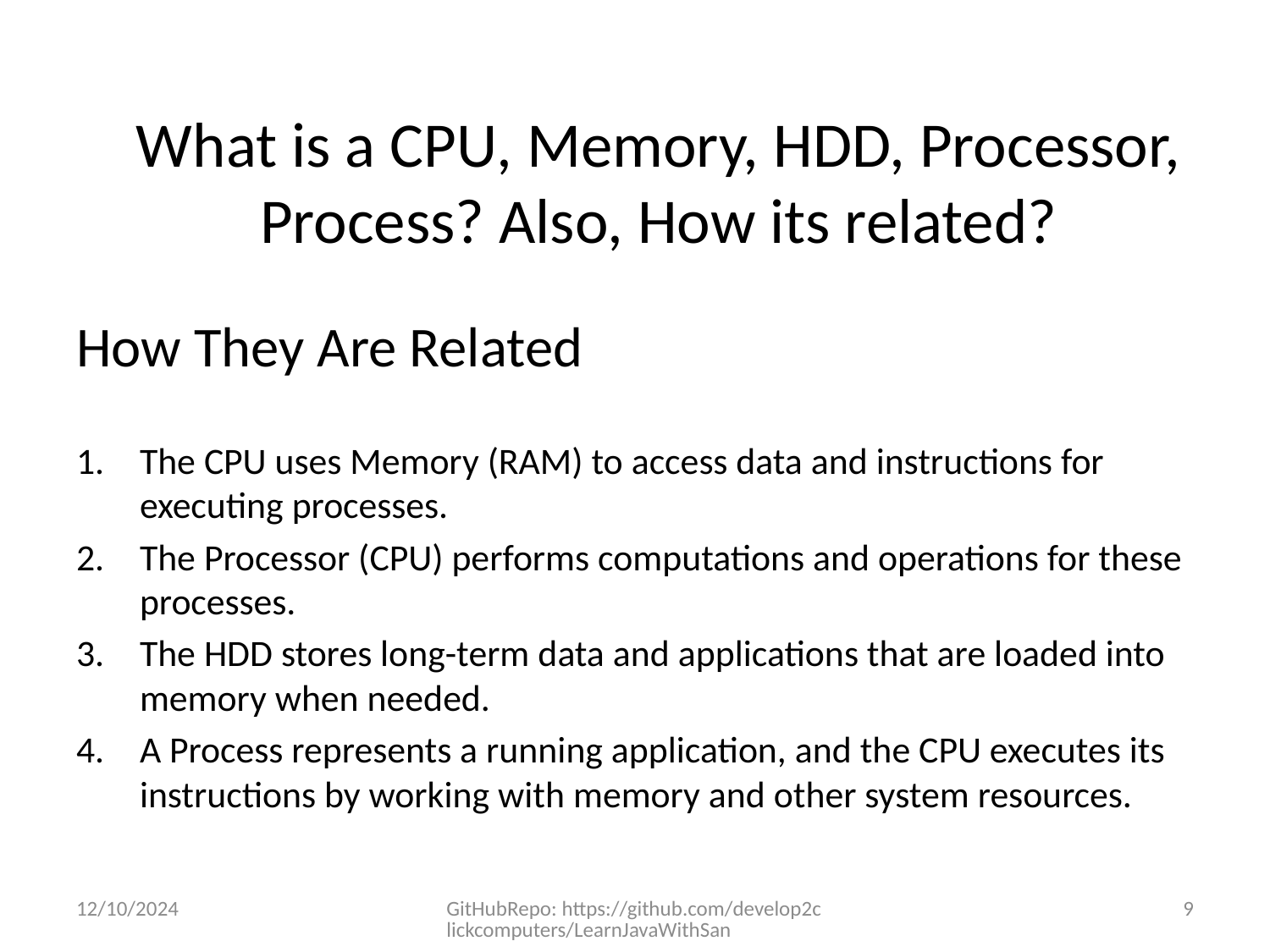

# What is a CPU, Memory, HDD, Processor, Process? Also, How its related?

How They Are Related

The CPU uses Memory (RAM) to access data and instructions for executing processes.
The Processor (CPU) performs computations and operations for these processes.
The HDD stores long-term data and applications that are loaded into memory when needed.
A Process represents a running application, and the CPU executes its instructions by working with memory and other system resources.

12/10/2024
GitHubRepo: https://github.com/develop2clickcomputers/LearnJavaWithSan
9